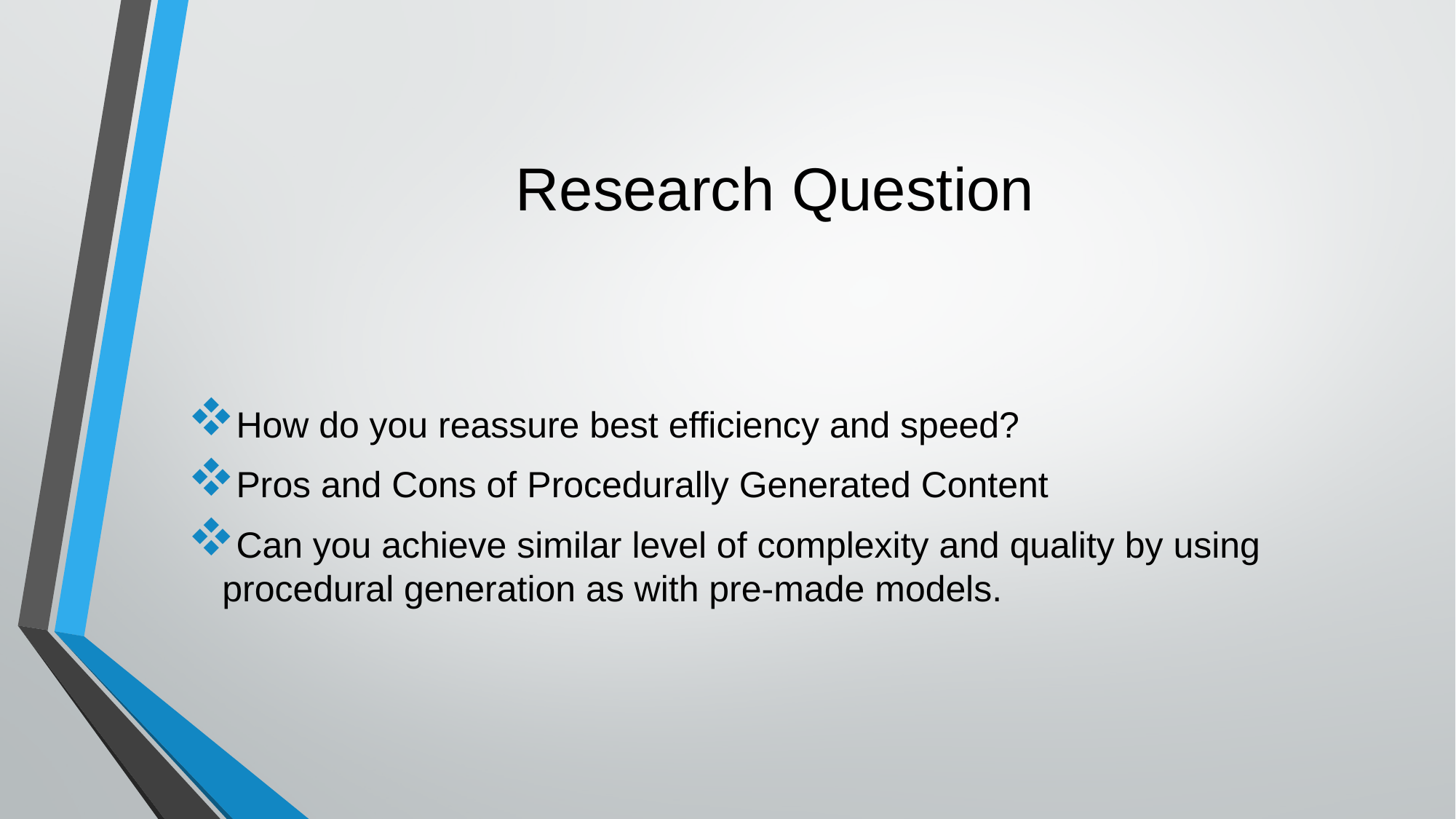

# Research Question
How do you reassure best efficiency and speed?
Pros and Cons of Procedurally Generated Content
Can you achieve similar level of complexity and quality by using procedural generation as with pre-made models.